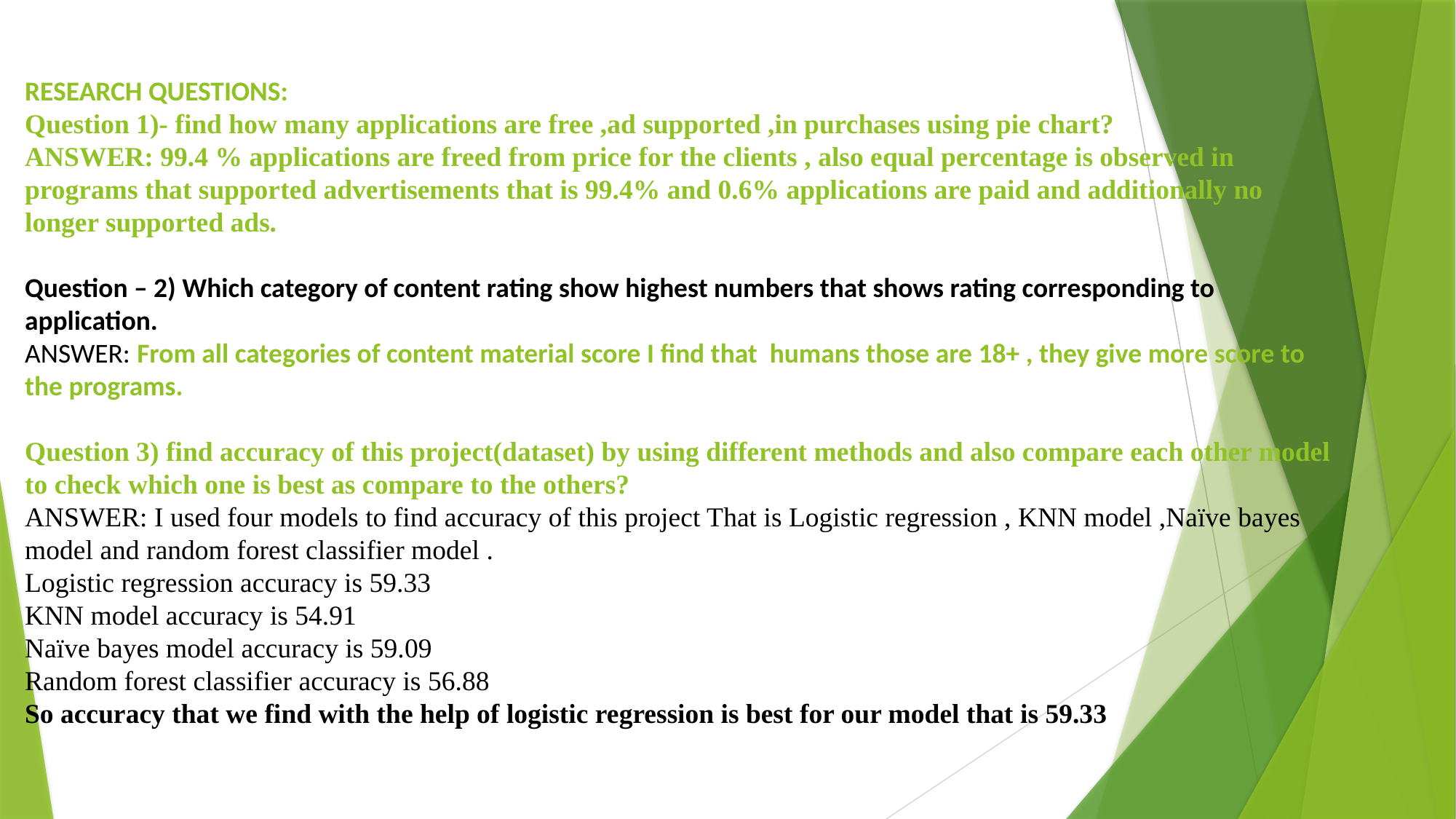

# RESEARCH QUESTIONS: Question 1)- find how many applications are free ,ad supported ,in purchases using pie chart? ANSWER: 99.4 % applications are freed from price for the clients , also equal percentage is observed in programs that supported advertisements that is 99.4% and 0.6% applications are paid and additionally no longer supported ads. Question – 2) Which category of content rating show highest numbers that shows rating corresponding to application. ANSWER: From all categories of content material score I find that  humans those are 18+ , they give more score to the programs. Question 3) find accuracy of this project(dataset) by using different methods and also compare each other model to check which one is best as compare to the others? ANSWER: I used four models to find accuracy of this project That is Logistic regression , KNN model ,Naïve bayes model and random forest classifier model . Logistic regression accuracy is 59.33 KNN model accuracy is 54.91 Naïve bayes model accuracy is 59.09 Random forest classifier accuracy is 56.88 So accuracy that we find with the help of logistic regression is best for our model that is 59.33